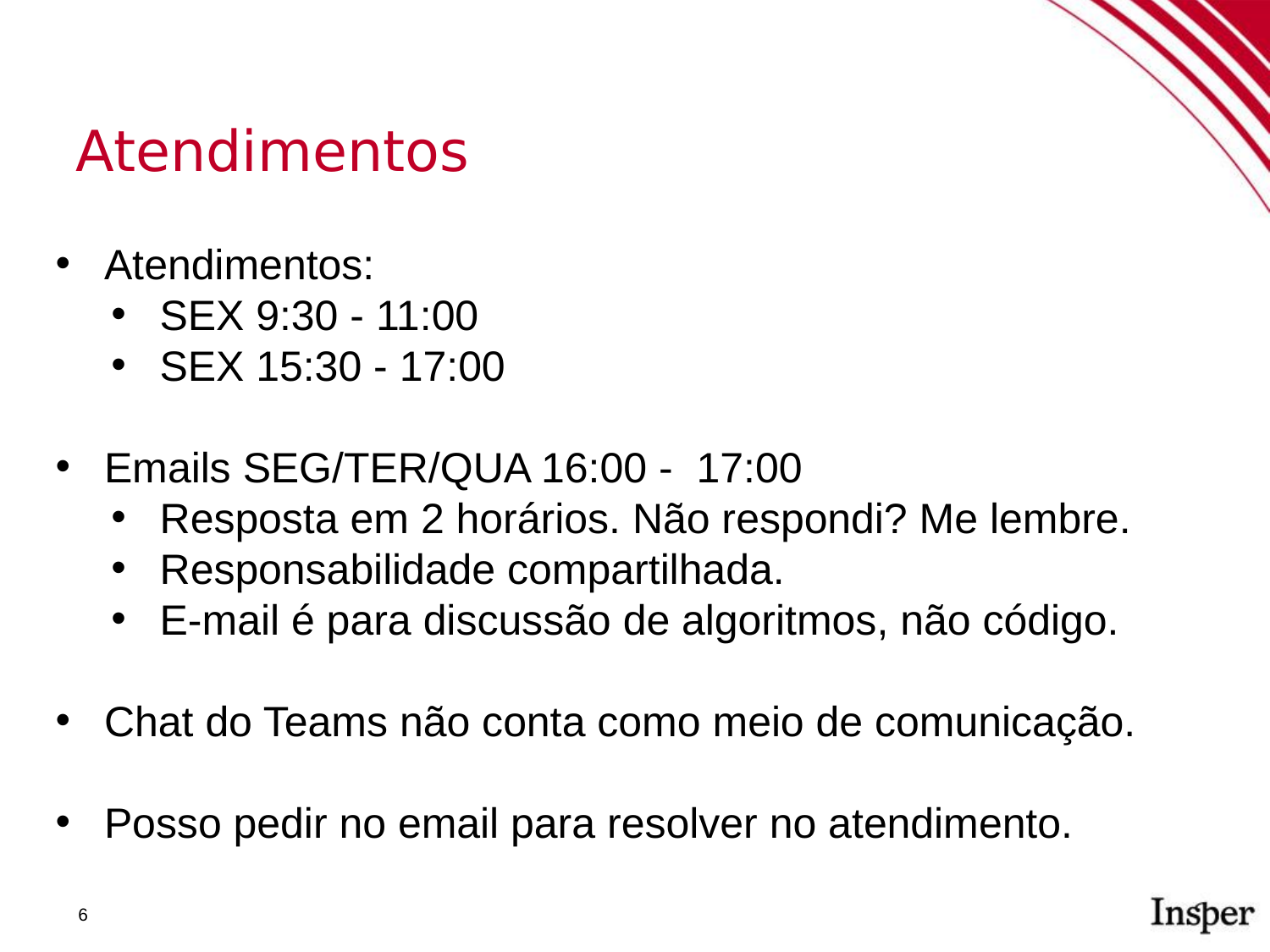

Atendimentos
Atendimentos:
SEX 9:30 - 11:00
SEX 15:30 - 17:00

Emails SEG/TER/QUA 16:00 -  17:00
Resposta em 2 horários. Não respondi? Me lembre.
Responsabilidade compartilhada.
E-mail é para discussão de algoritmos, não código.

Chat do Teams não conta como meio de comunicação.

Posso pedir no email para resolver no atendimento.
6